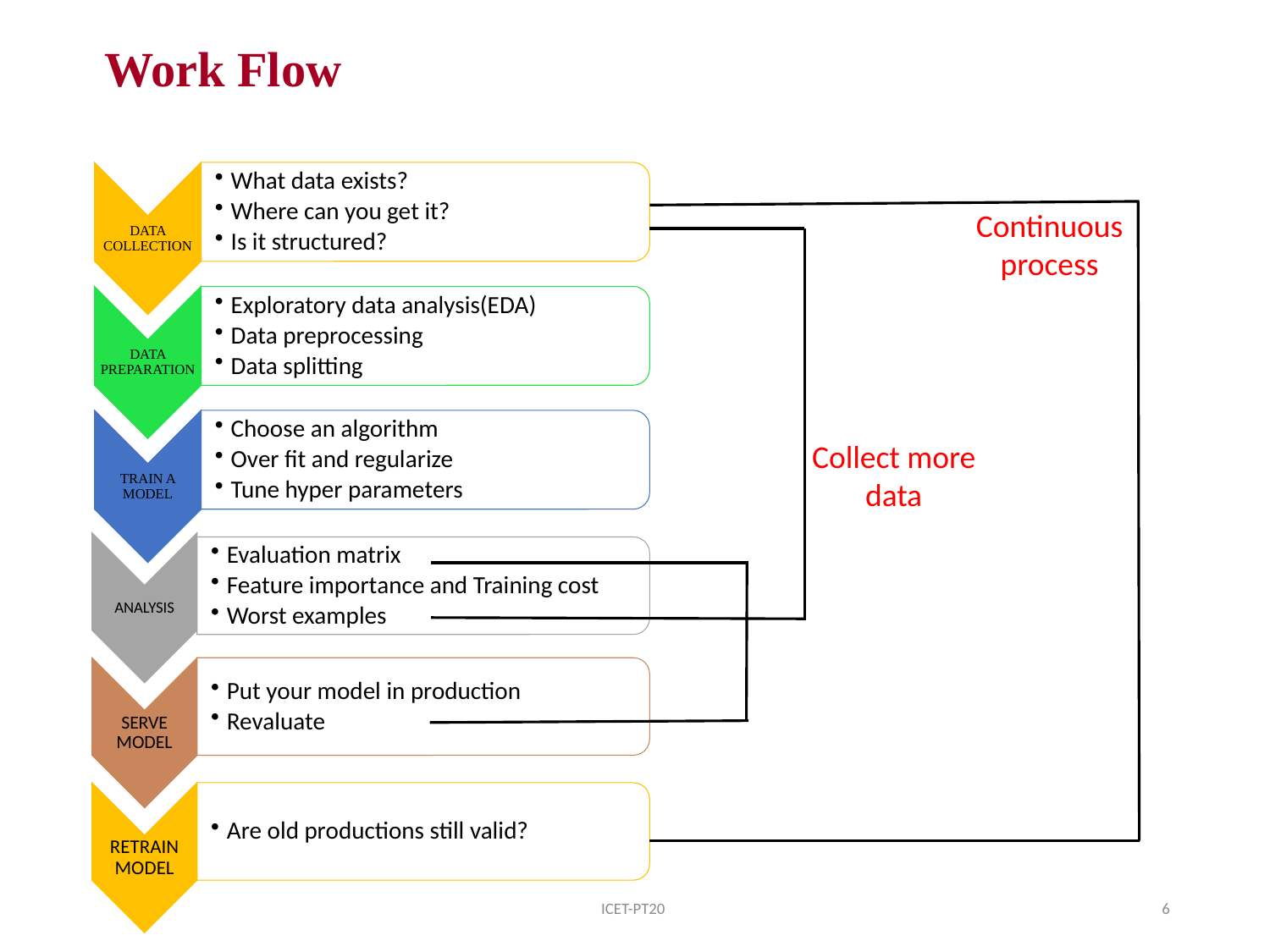

# Work Flow
DATA COLLECTION
What data exists?
Where can you get it?
Is it structured?
DATA PREPARATION
Exploratory data analysis(EDA)
Data preprocessing
Data splitting
TRAIN A MODEL
Choose an algorithm
Over fit and regularize
Tune hyper parameters
Continuous process
Collect more
data
ANALYSIS
Evaluation matrix
Feature importance and Training cost
Worst examples
SERVE MODEL
Put your model in production
Revaluate
RETRAIN MODEL
Are old productions still valid?
ICET-PT20
6